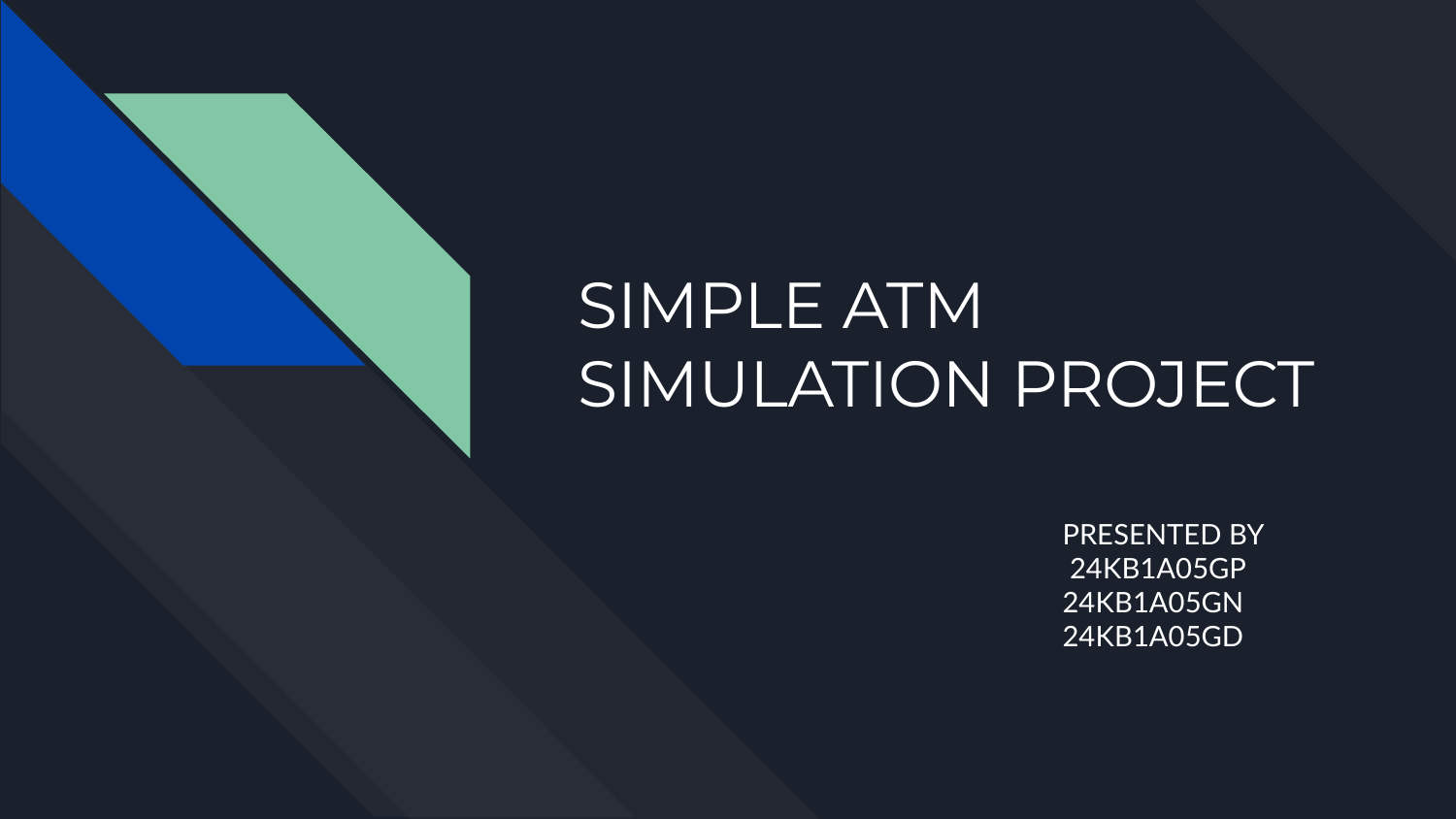

# SIMPLE ATM SIMULATION PROJECT
PRESENTED BY
 24KB1A05GP
24KB1A05GN
24KB1A05GD